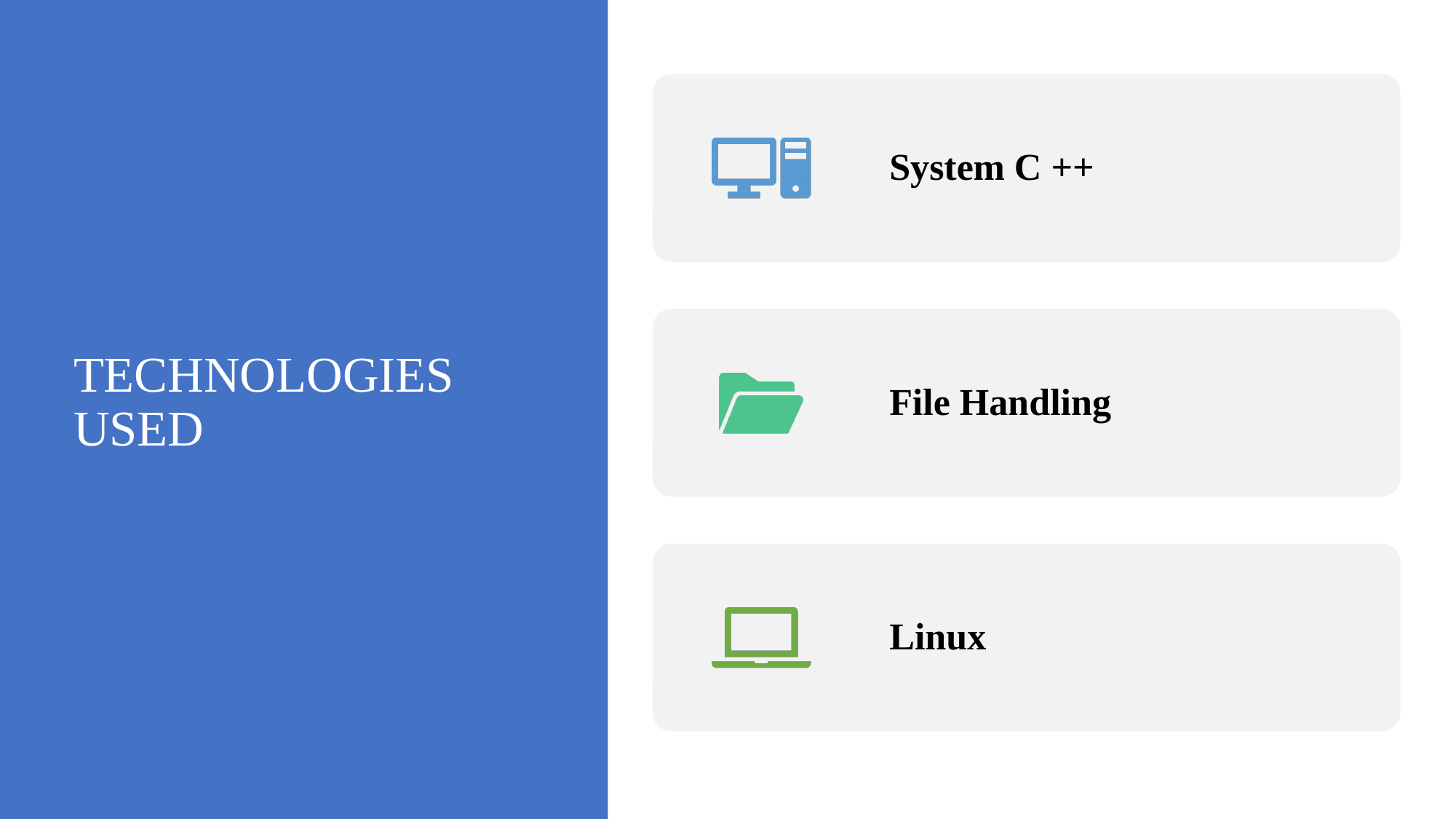

# TECHNOLOGIES USED
System C ++
File Handling
Linux